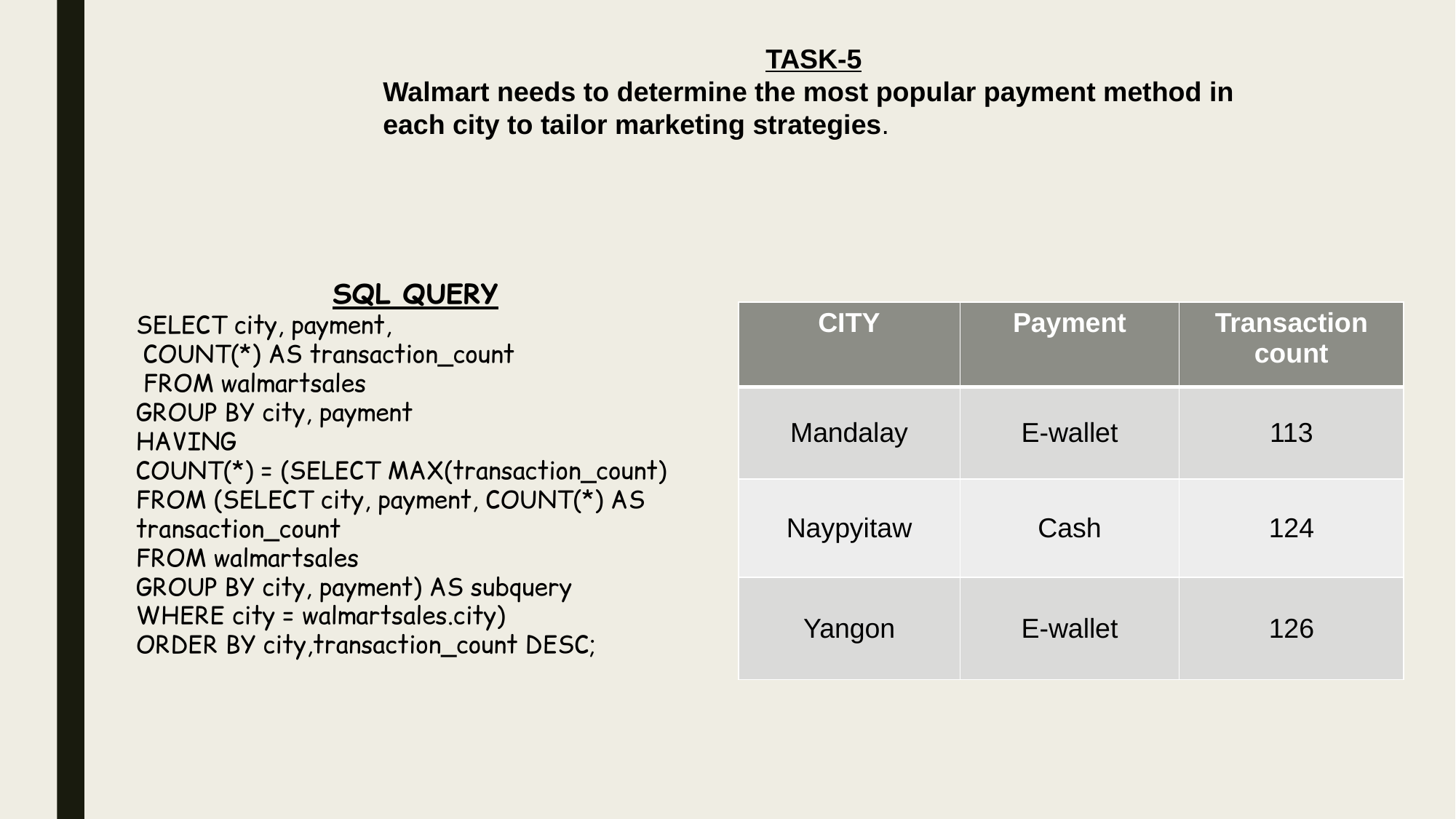

TASK-5
Walmart needs to determine the most popular payment method in each city to tailor marketing strategies.
 SQL QUERY
SELECT city, payment,
 COUNT(*) AS transaction_count
 FROM walmartsales
GROUP BY city, payment
HAVING
COUNT(*) = (SELECT MAX(transaction_count)
FROM (SELECT city, payment, COUNT(*) AS transaction_count
FROM walmartsales
GROUP BY city, payment) AS subquery
WHERE city = walmartsales.city)
ORDER BY city,transaction_count DESC;
| CITY | Payment | Transaction count |
| --- | --- | --- |
| Mandalay | E-wallet | 113 |
| Naypyitaw | Cash | 124 |
| Yangon | E-wallet | 126 |